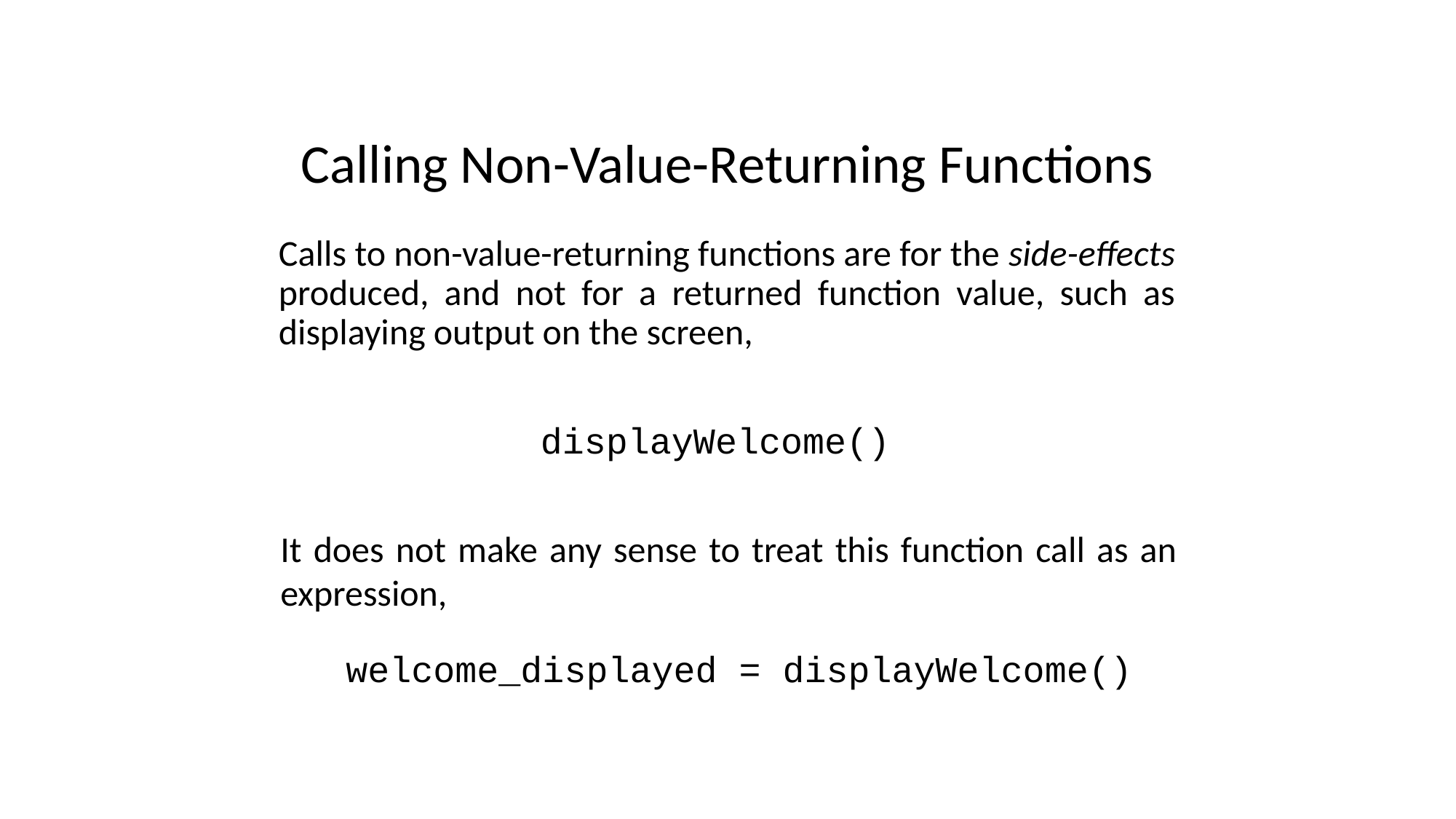

# Calling Non-Value-Returning Functions
Calls to non-value-returning functions are for the side-effects produced, and not for a returned function value, such as displaying output on the screen,

            displayWelcome()

It does not make any sense to treat this function call as an expression,

   welcome_displayed = displayWelcome()